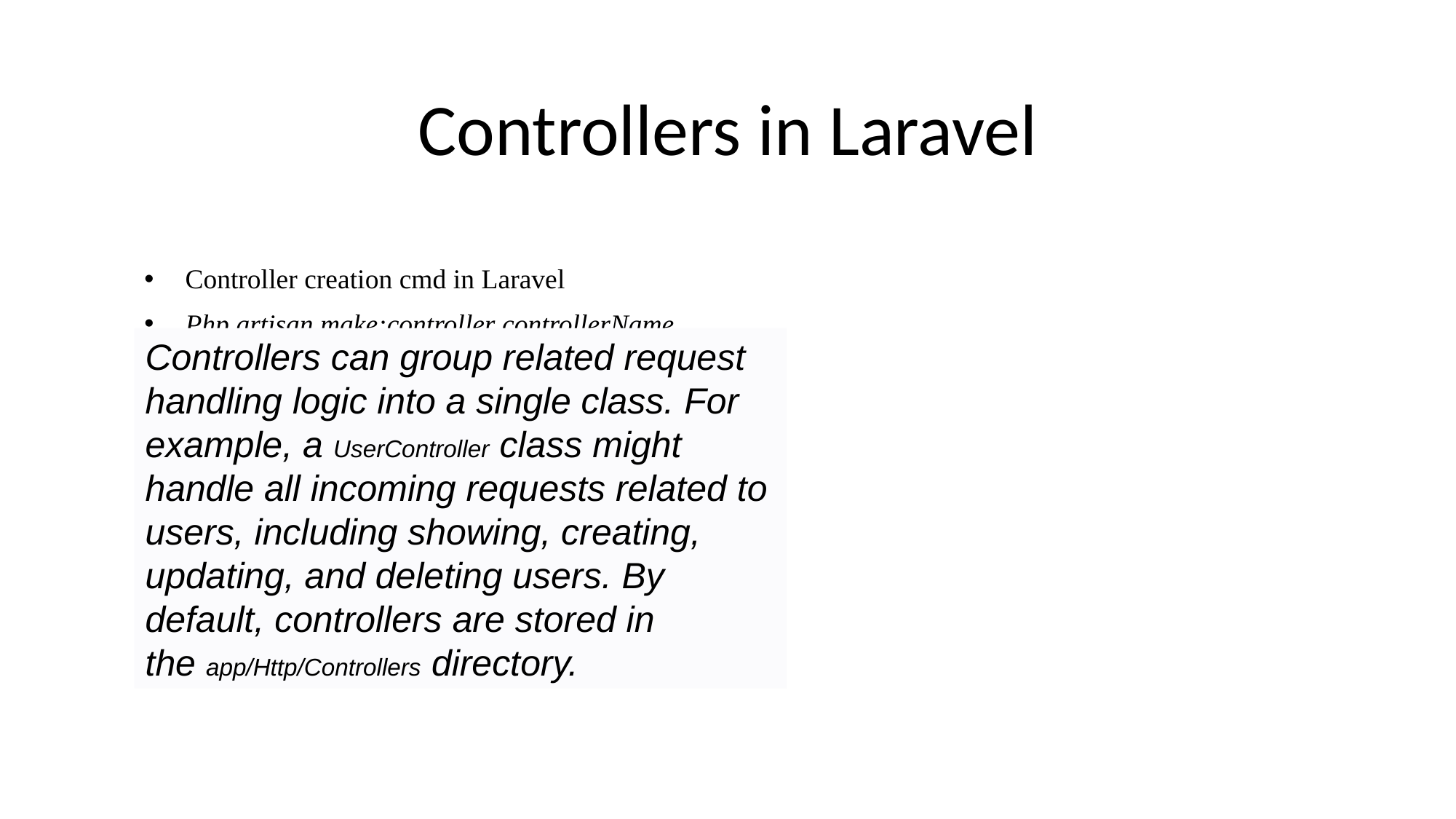

# Controllers in Laravel

Controller creation cmd in Laravel
Php artisan make:controller controllerName
Controllers can group related request handling logic into a single class. For example, a UserController class might handle all incoming requests related to users, including showing, creating, updating, and deleting users. By default, controllers are stored in the app/Http/Controllers directory.